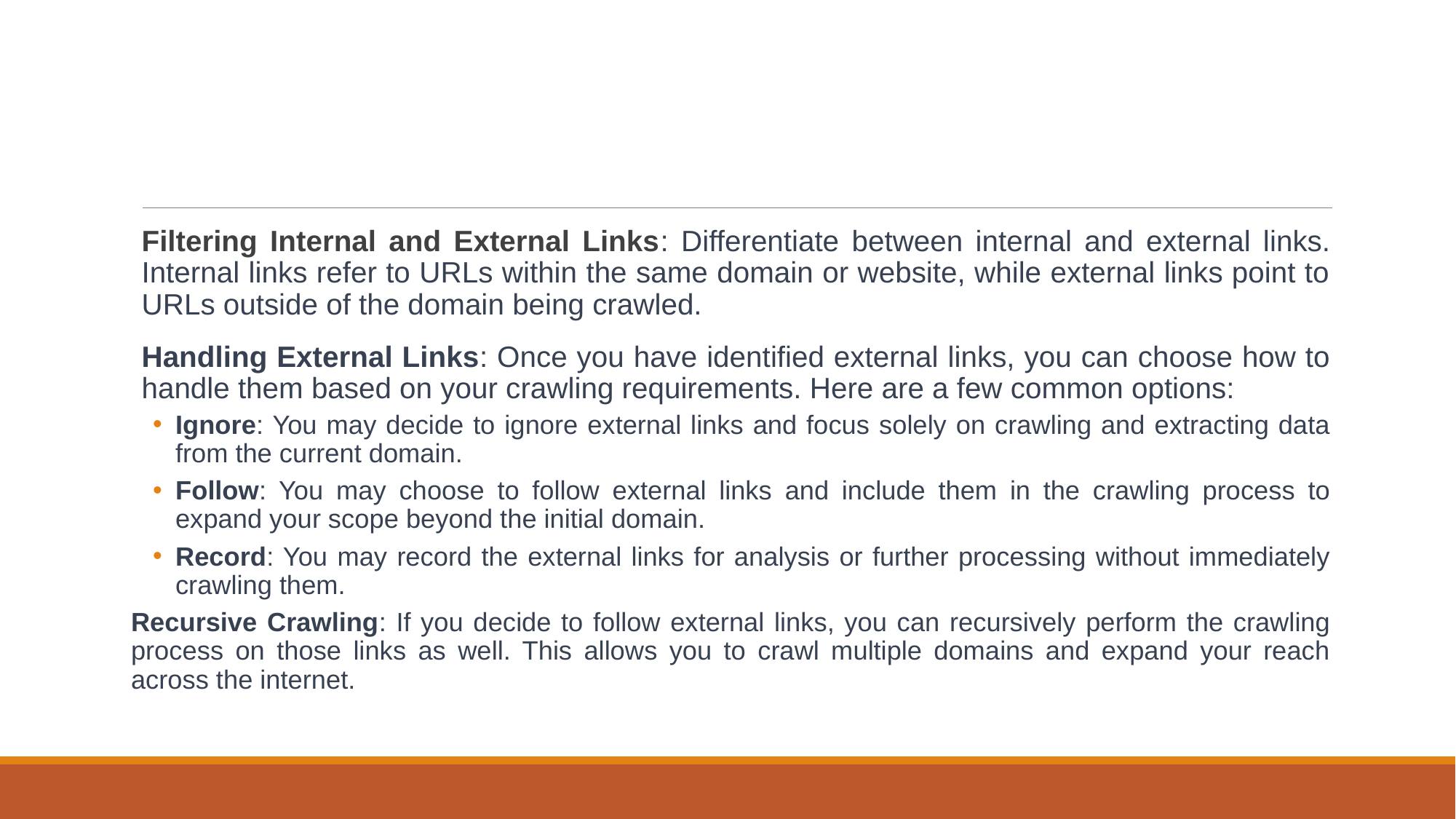

#
Filtering Internal and External Links: Differentiate between internal and external links. Internal links refer to URLs within the same domain or website, while external links point to URLs outside of the domain being crawled.
Handling External Links: Once you have identified external links, you can choose how to handle them based on your crawling requirements. Here are a few common options:
Ignore: You may decide to ignore external links and focus solely on crawling and extracting data from the current domain.
Follow: You may choose to follow external links and include them in the crawling process to expand your scope beyond the initial domain.
Record: You may record the external links for analysis or further processing without immediately crawling them.
Recursive Crawling: If you decide to follow external links, you can recursively perform the crawling process on those links as well. This allows you to crawl multiple domains and expand your reach across the internet.